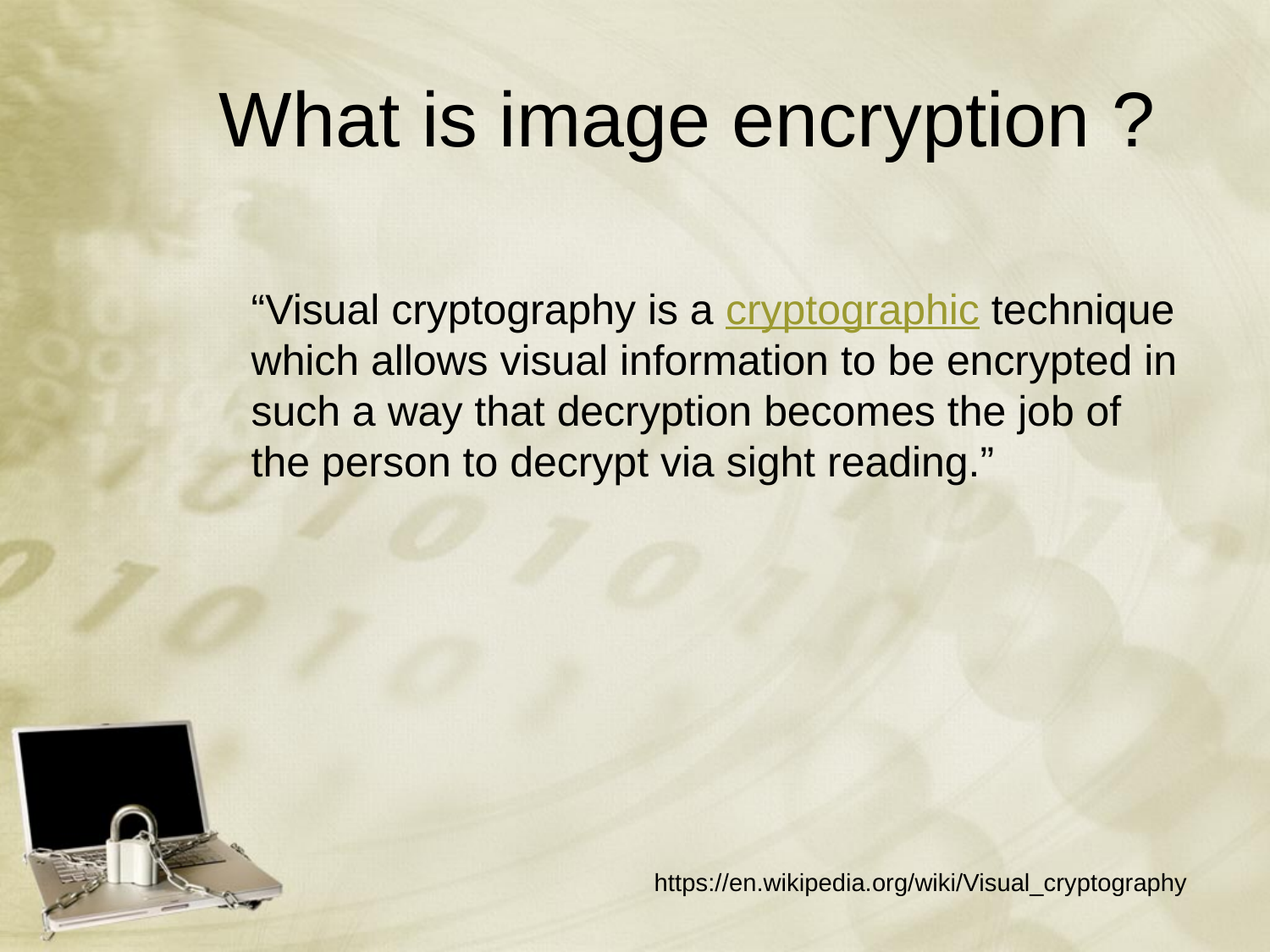

# What is image encryption ?

“Visual cryptography is a cryptographic technique which allows visual information to be encrypted in such a way that decryption becomes the job of the person to decrypt via sight reading.”

                                  https://en.wikipedia.org/wiki/Visual_cryptography